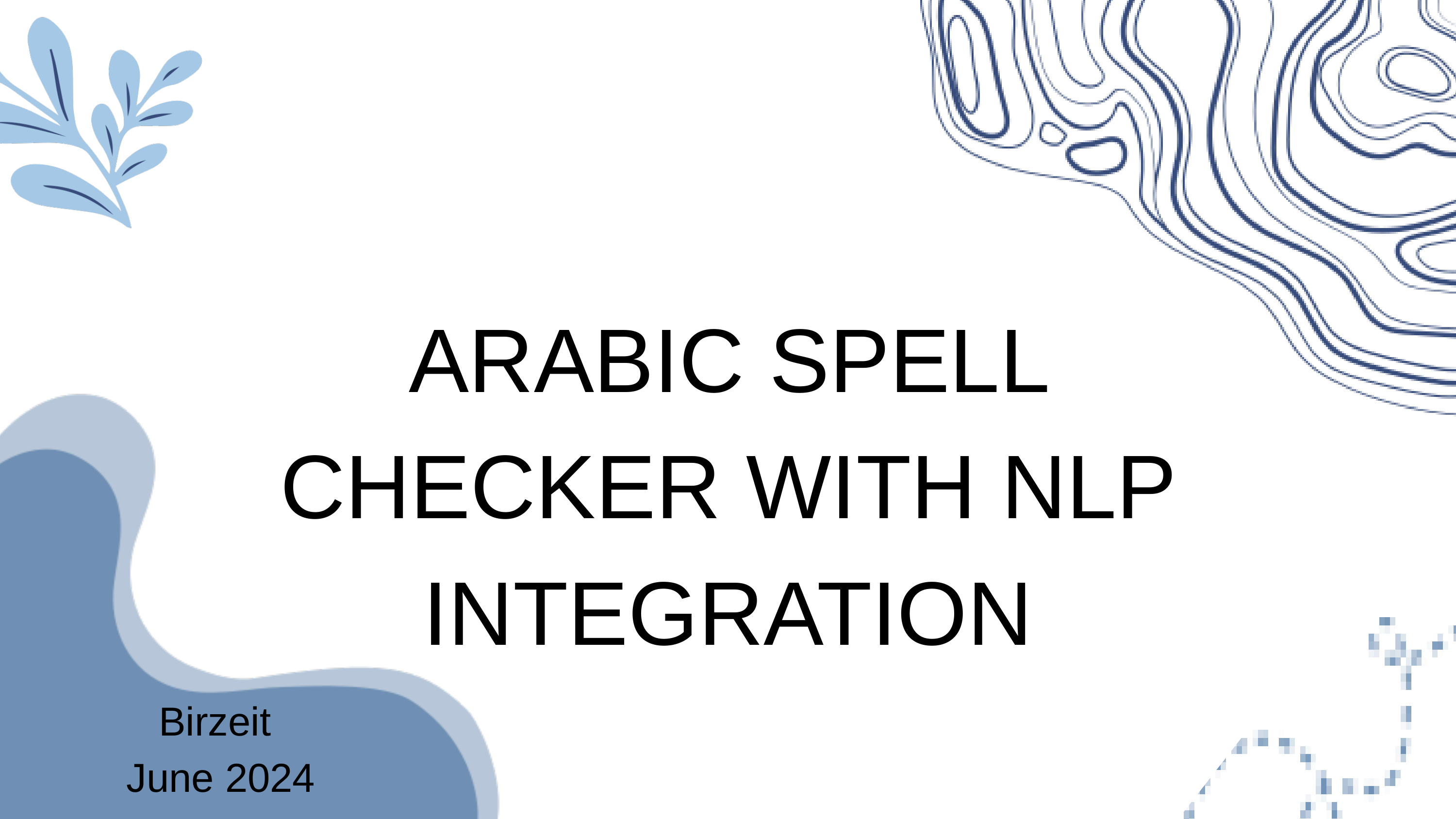

ARABIC SPELL CHECKER WITH NLP INTEGRATION

Birzeit
 June 2024